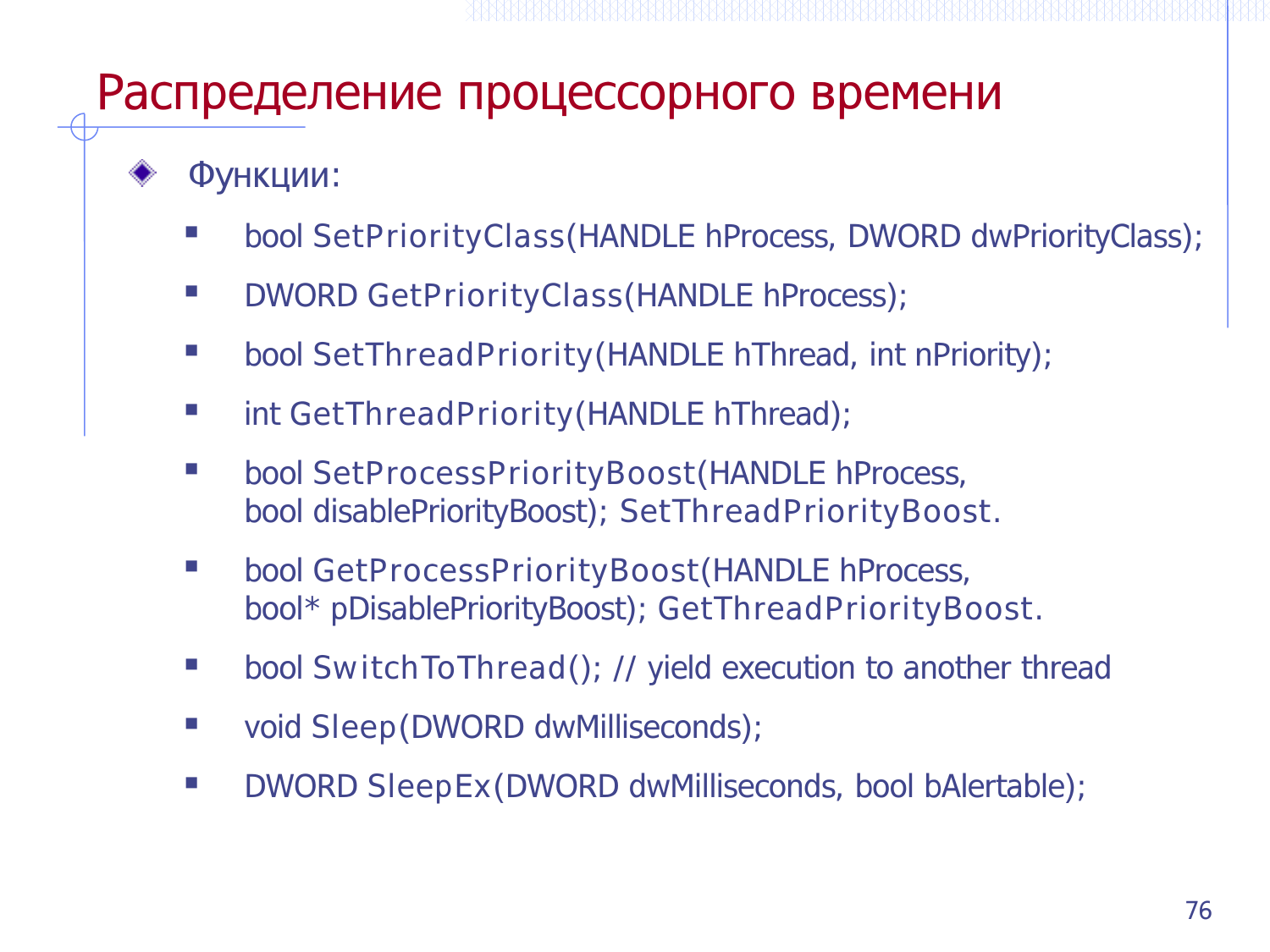

# Распределение процессорного времени
Функции:
bool SetPriorityClass(HANDLE hProcess, DWORD dwPriorityClass);
DWORD GetPriorityClass(HANDLE hProcess);
bool SetThreadPriority(HANDLE hThread, int nPriority);
int GetThreadPriority(HANDLE hThread);
bool SetProcessPriorityBoost(HANDLE hProcess,
bool disablePriorityBoost); SetThreadPriorityBoost.
bool GetProcessPriorityBoost(HANDLE hProcess,
bool* pDisablePriorityBoost); GetThreadPriorityBoost.
bool SwitchToThread(); // yield execution to another thread
void Sleep(DWORD dwMilliseconds);
DWORD SleepEx(DWORD dwMilliseconds, bool bAlertable);
76